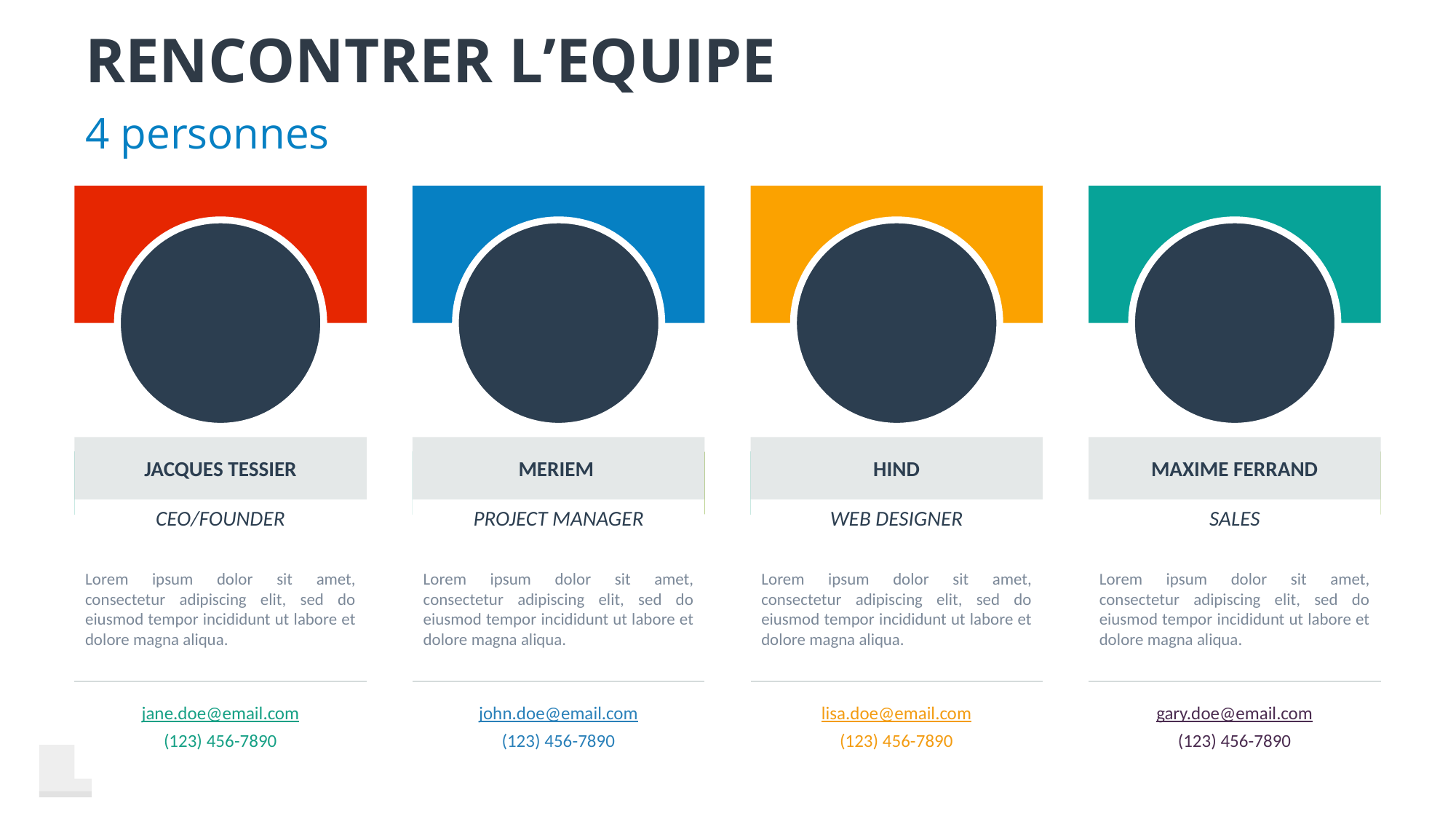

# RENCONTRER L’EQUIPE
4 personnes

JACQUES TESSIER
Jane Doe
CEO/Founder
Lorem ipsum dolor sit amet, consectetur adipiscing elit, sed do eiusmod tempor incididunt ut labore et dolore magna aliqua.
jane.doe@email.com
(123) 456-7890

MERIEM
Jane Doe
Project Manager
Lorem ipsum dolor sit amet, consectetur adipiscing elit, sed do eiusmod tempor incididunt ut labore et dolore magna aliqua.
john.doe@email.com
(123) 456-7890

HIND
Jane Doe
Web Designer
Lorem ipsum dolor sit amet, consectetur adipiscing elit, sed do eiusmod tempor incididunt ut labore et dolore magna aliqua.
lisa.doe@email.com
(123) 456-7890

MAXIME FERRAND
Jane Doe
Sales
Lorem ipsum dolor sit amet, consectetur adipiscing elit, sed do eiusmod tempor incididunt ut labore et dolore magna aliqua.
gary.doe@email.com
(123) 456-7890